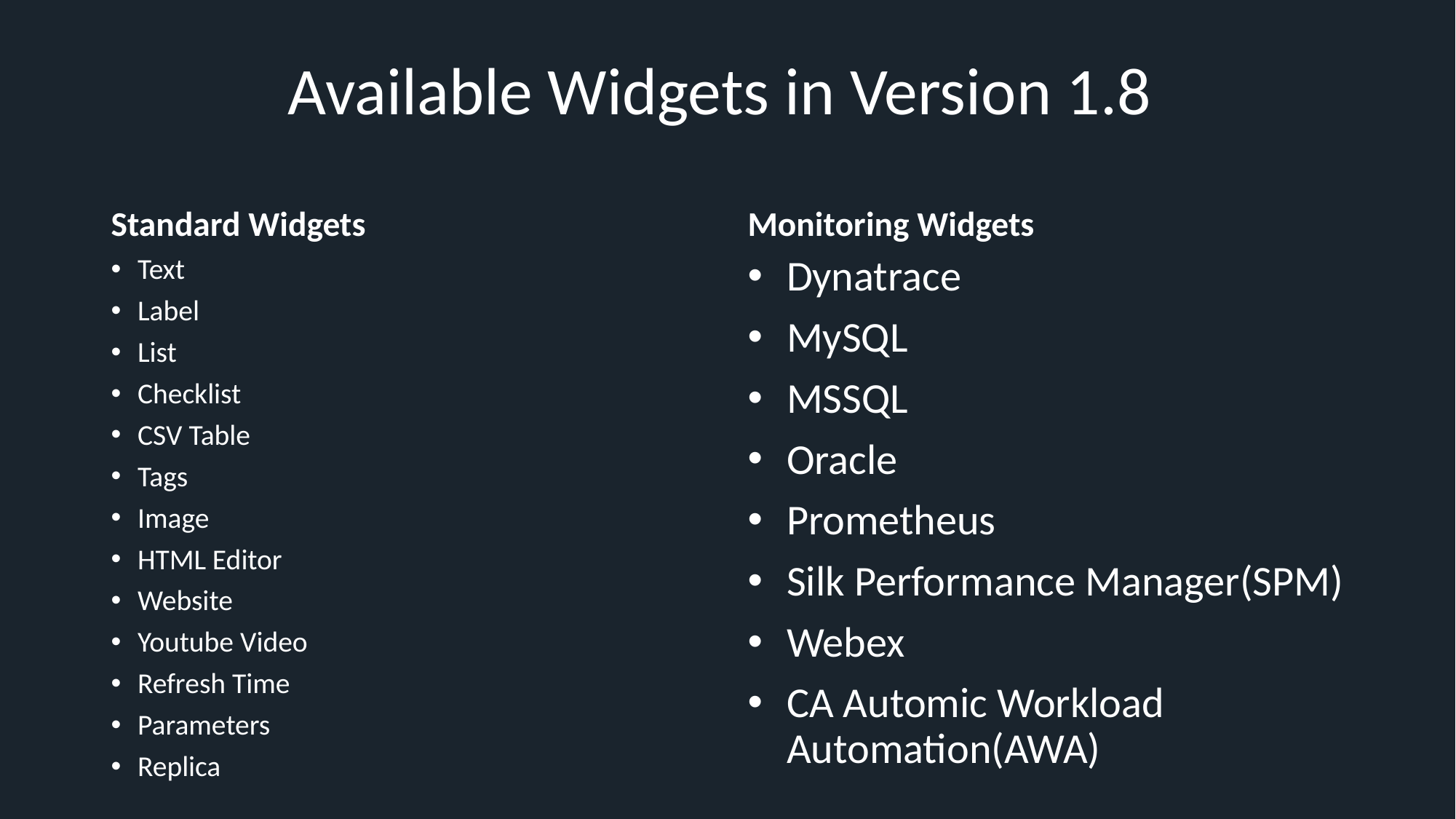

# Available Widgets in Version 1.8
Standard Widgets
Monitoring Widgets
Text
Label
List
Checklist
CSV Table
Tags
Image
HTML Editor
Website
Youtube Video
Refresh Time
Parameters
Replica
Dynatrace
MySQL
MSSQL
Oracle
Prometheus
Silk Performance Manager(SPM)
Webex
CA Automic Workload Automation(AWA)